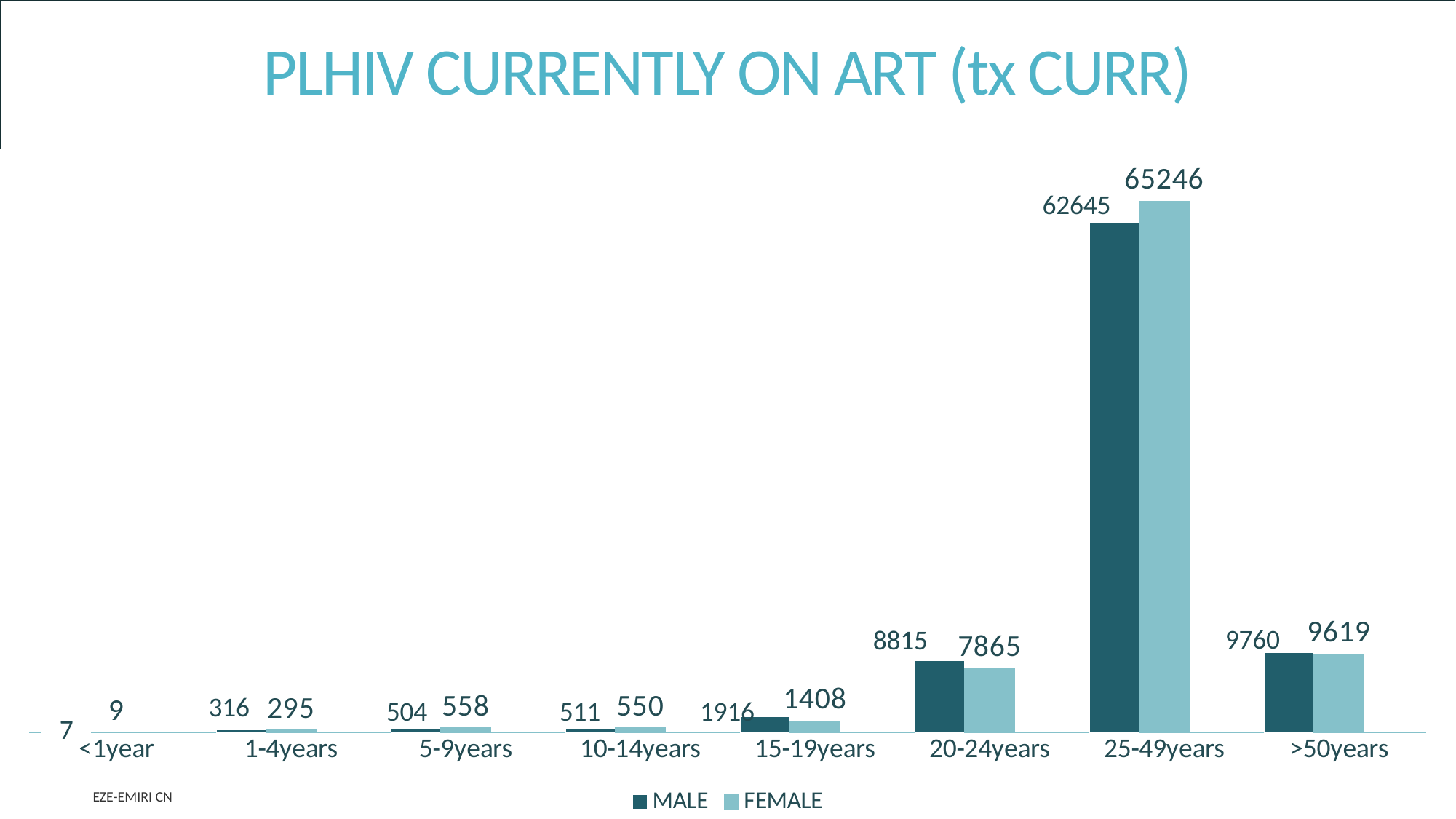

# PLHIV CURRENTLY ON ART (tx CURR)

### Chart

| Category | MALE | FEMALE | Column1 |
|---|---|---|---|
| <1year | 7.0 | 9.0 | None |
| 1-4years | 316.0 | 295.0 | None |
| 5-9years | 504.0 | 558.0 | None |
| 10-14years | 511.0 | 550.0 | None |
| 15-19years | 1916.0 | 1408.0 | None |
| 20-24years | 8815.0 | 7865.0 | None |
| 25-49years | 62645.0 | 65246.0 | None |
| >50years | 9760.0 | 9619.0 | None |
EZE-EMIRI CN